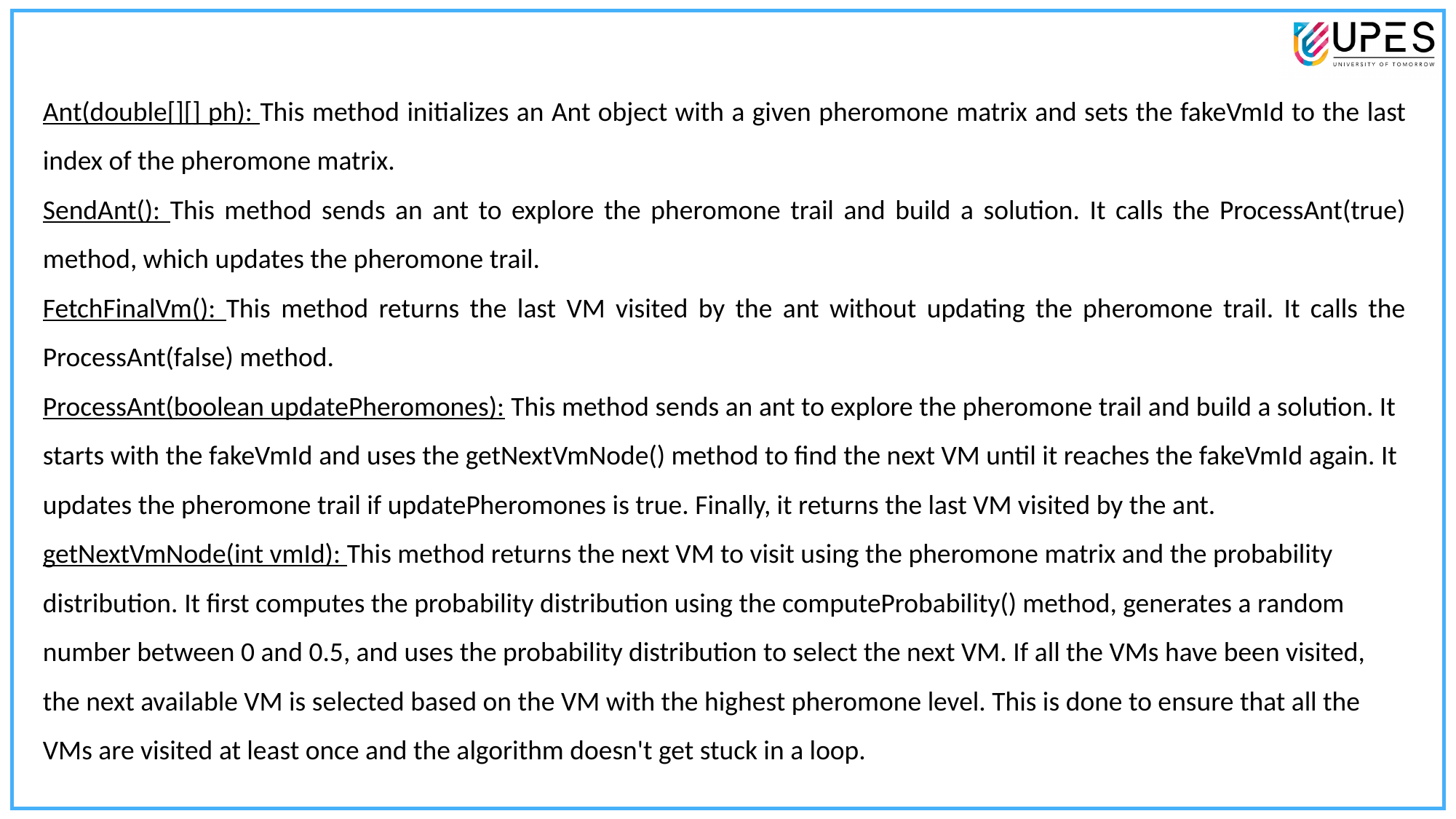

Ant(double[][] ph): This method initializes an Ant object with a given pheromone matrix and sets the fakeVmId to the last index of the pheromone matrix.
SendAnt(): This method sends an ant to explore the pheromone trail and build a solution. It calls the ProcessAnt(true) method, which updates the pheromone trail.
FetchFinalVm(): This method returns the last VM visited by the ant without updating the pheromone trail. It calls the ProcessAnt(false) method.
ProcessAnt(boolean updatePheromones): This method sends an ant to explore the pheromone trail and build a solution. It starts with the fakeVmId and uses the getNextVmNode() method to find the next VM until it reaches the fakeVmId again. It updates the pheromone trail if updatePheromones is true. Finally, it returns the last VM visited by the ant.
getNextVmNode(int vmId): This method returns the next VM to visit using the pheromone matrix and the probability distribution. It first computes the probability distribution using the computeProbability() method, generates a random number between 0 and 0.5, and uses the probability distribution to select the next VM. If all the VMs have been visited, the next available VM is selected based on the VM with the highest pheromone level. This is done to ensure that all the VMs are visited at least once and the algorithm doesn't get stuck in a loop.